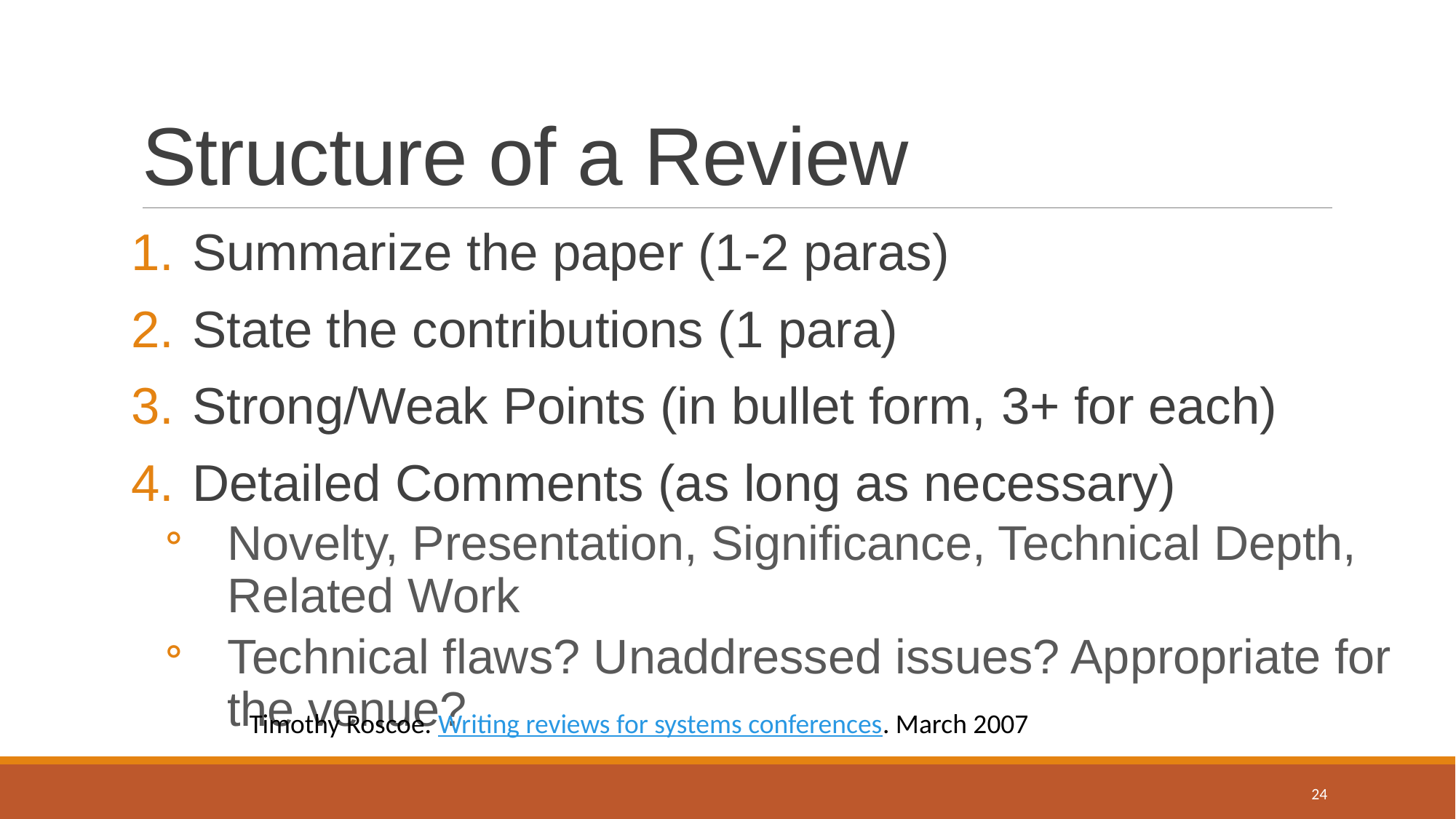

# Structure of a Review
Summarize the paper (1-2 paras)
State the contributions (1 para)
Strong/Weak Points (in bullet form, 3+ for each)
Detailed Comments (as long as necessary)
Novelty, Presentation, Significance, Technical Depth, Related Work
Technical flaws? Unaddressed issues? Appropriate for the venue?

Timothy Roscoe. Writing reviews for systems conferences. March 2007
24